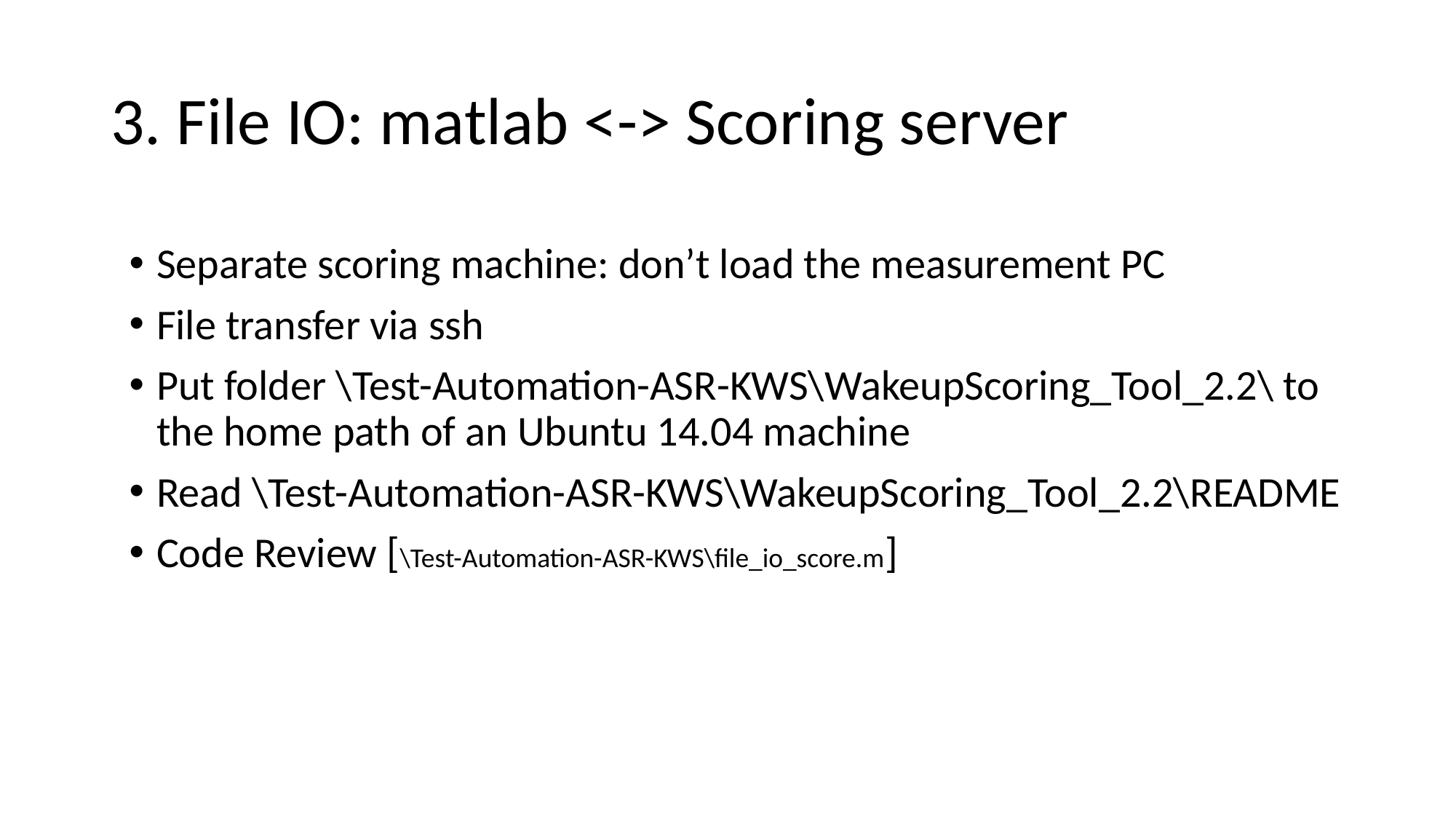

# 3. File IO: matlab <-> Scoring server

Separate scoring machine: don’t load the measurement PC
File transfer via ssh
Put folder \Test-Automation-ASR-KWS\WakeupScoring_Tool_2.2\ to the home path of an Ubuntu 14.04 machine
Read \Test-Automation-ASR-KWS\WakeupScoring_Tool_2.2\README
Code Review [\Test-Automation-ASR-KWS\file_io_score.m]